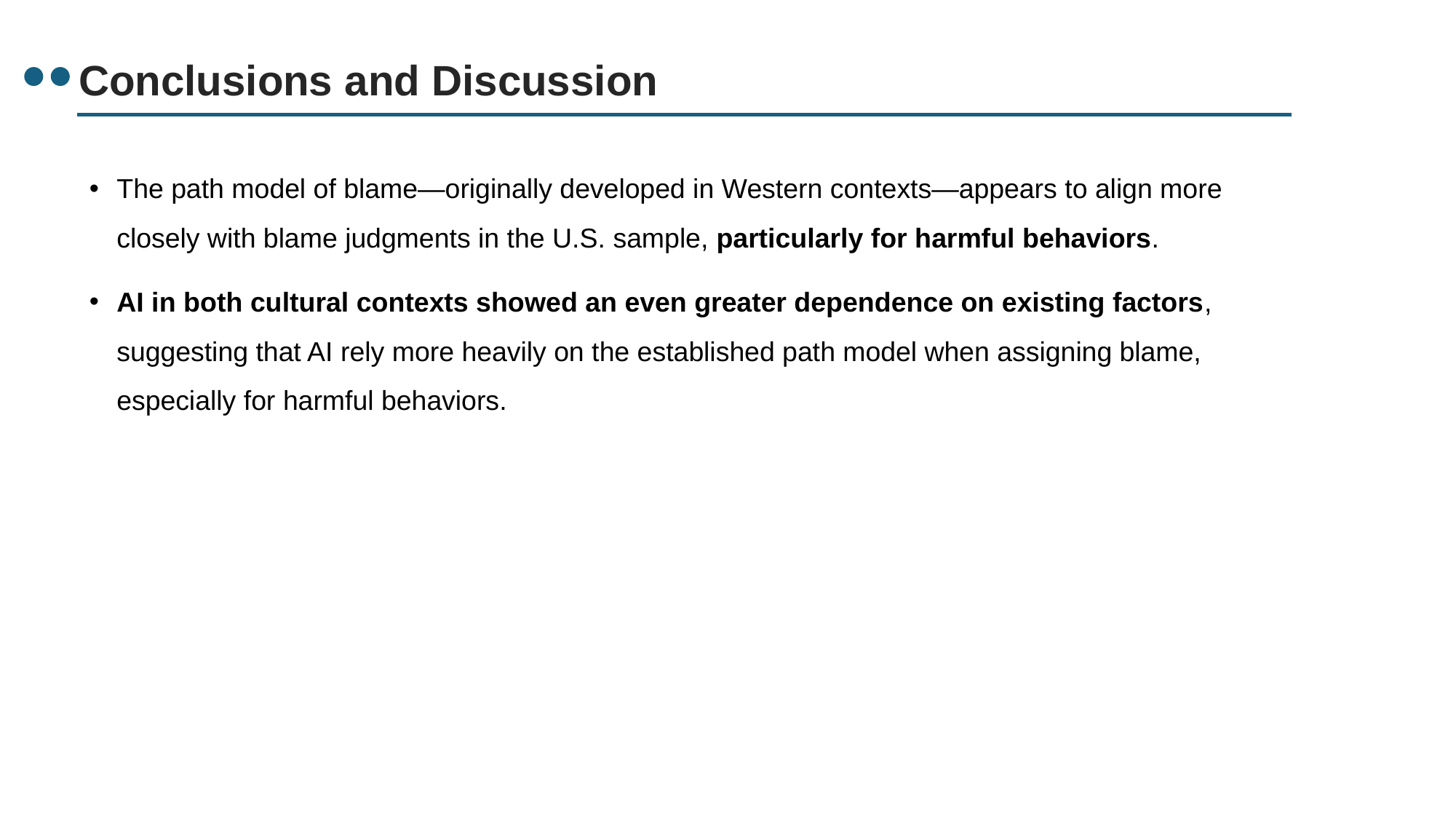

Conclusions and Discussion

The path model of blame—originally developed in Western contexts—appears to align more closely with blame judgments in the U.S. sample, particularly for harmful behaviors.
AI in both cultural contexts showed an even greater dependence on existing factors, suggesting that AI rely more heavily on the established path model when assigning blame, especially for harmful behaviors.